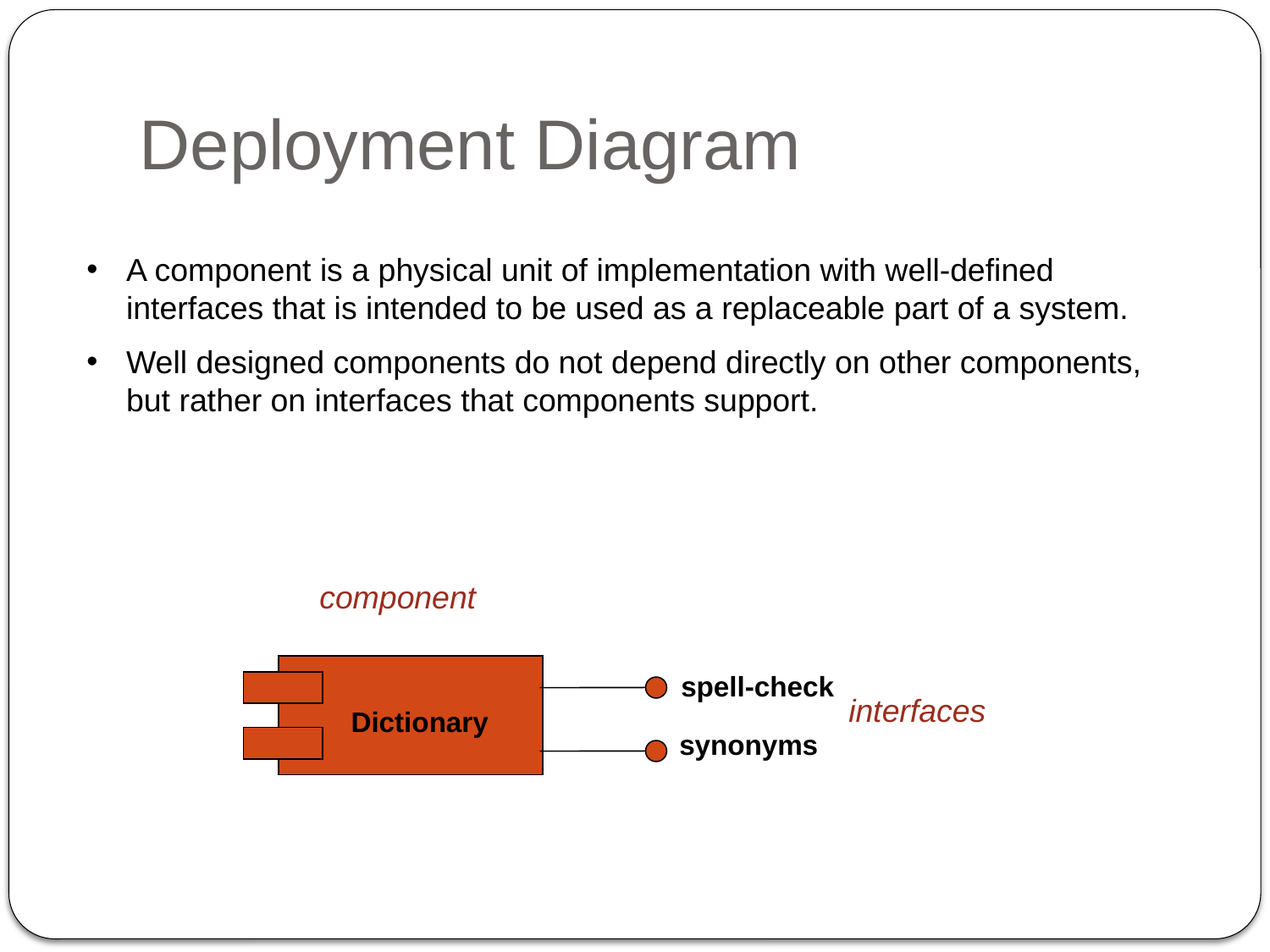

# Deployment Diagram
A component is a physical unit of implementation with well-defined interfaces that is intended to be used as a replaceable part of a system.
Well designed components do not depend directly on other components, but rather on interfaces that components support.
component

spell-check

Dictionary
synonyms

interfaces